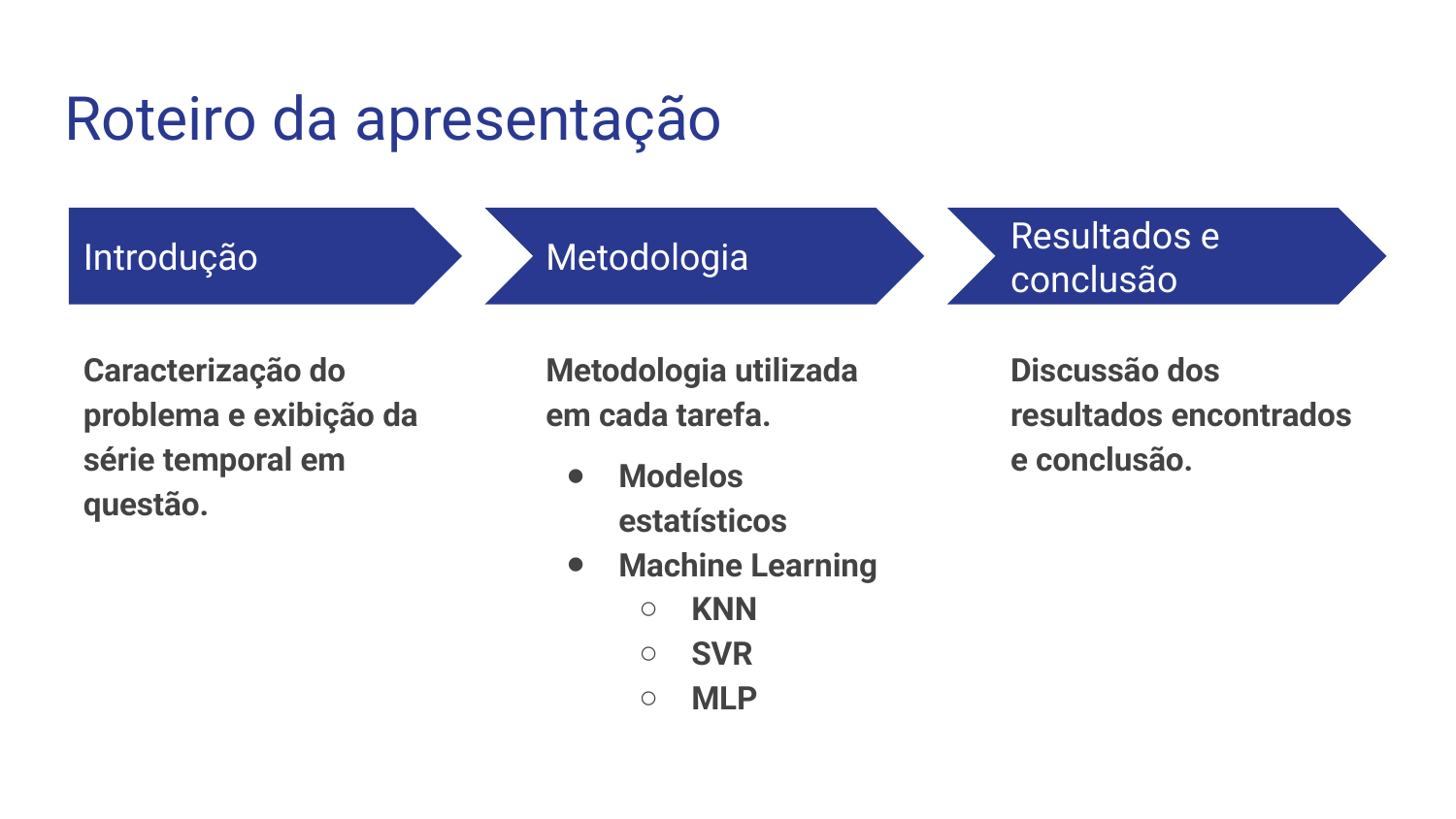

# Roteiro da apresentação

Introdução
Metodologia
Resultados e conclusão
Caracterização do problema e exibição da série temporal em questão.
Metodologia utilizada em cada tarefa.
Modelos estatísticos
Machine Learning
KNN
SVR
MLP
Discussão dos resultados encontrados e conclusão.